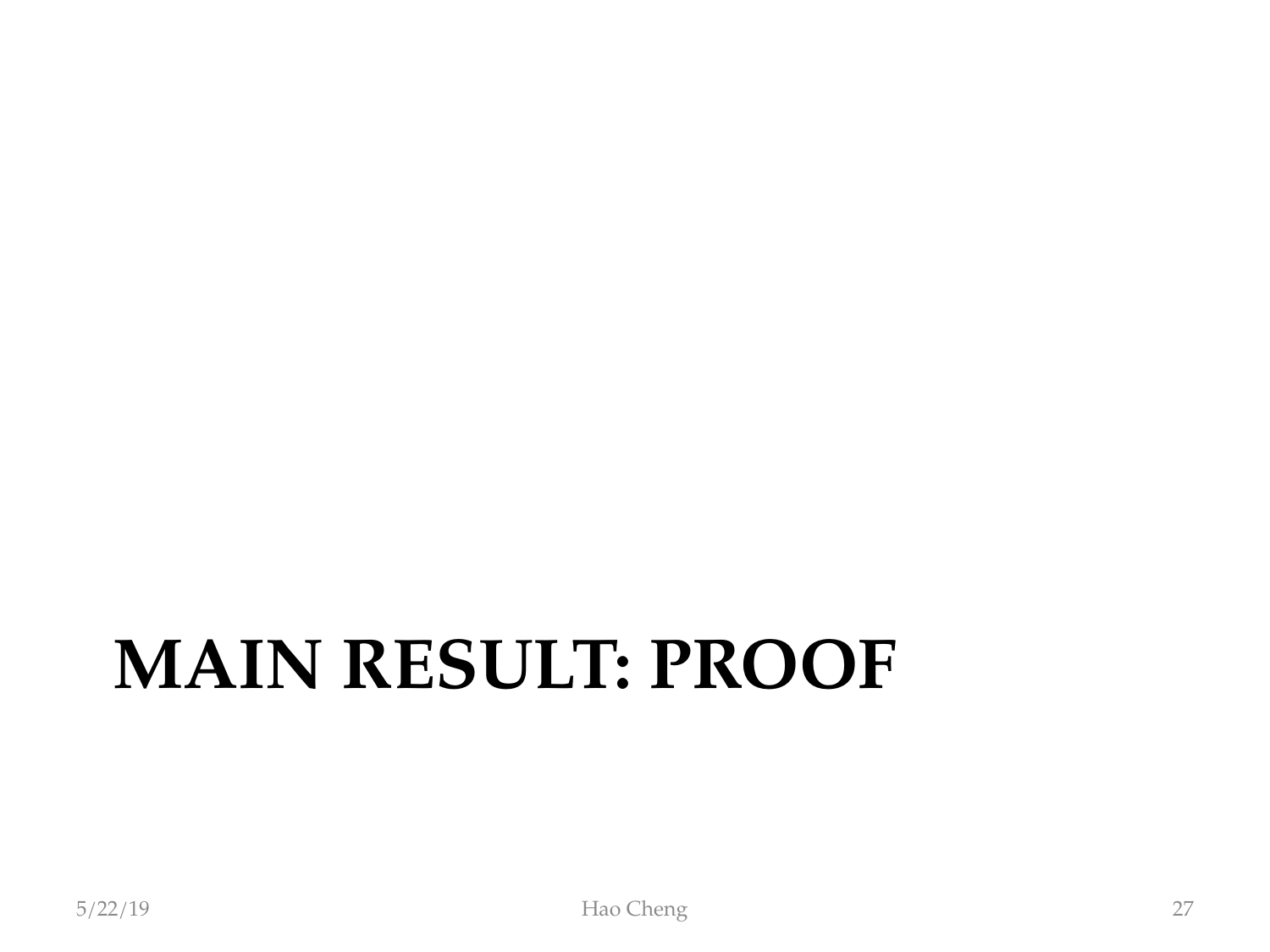

# Main result: proof
5/22/19
Hao Cheng
27